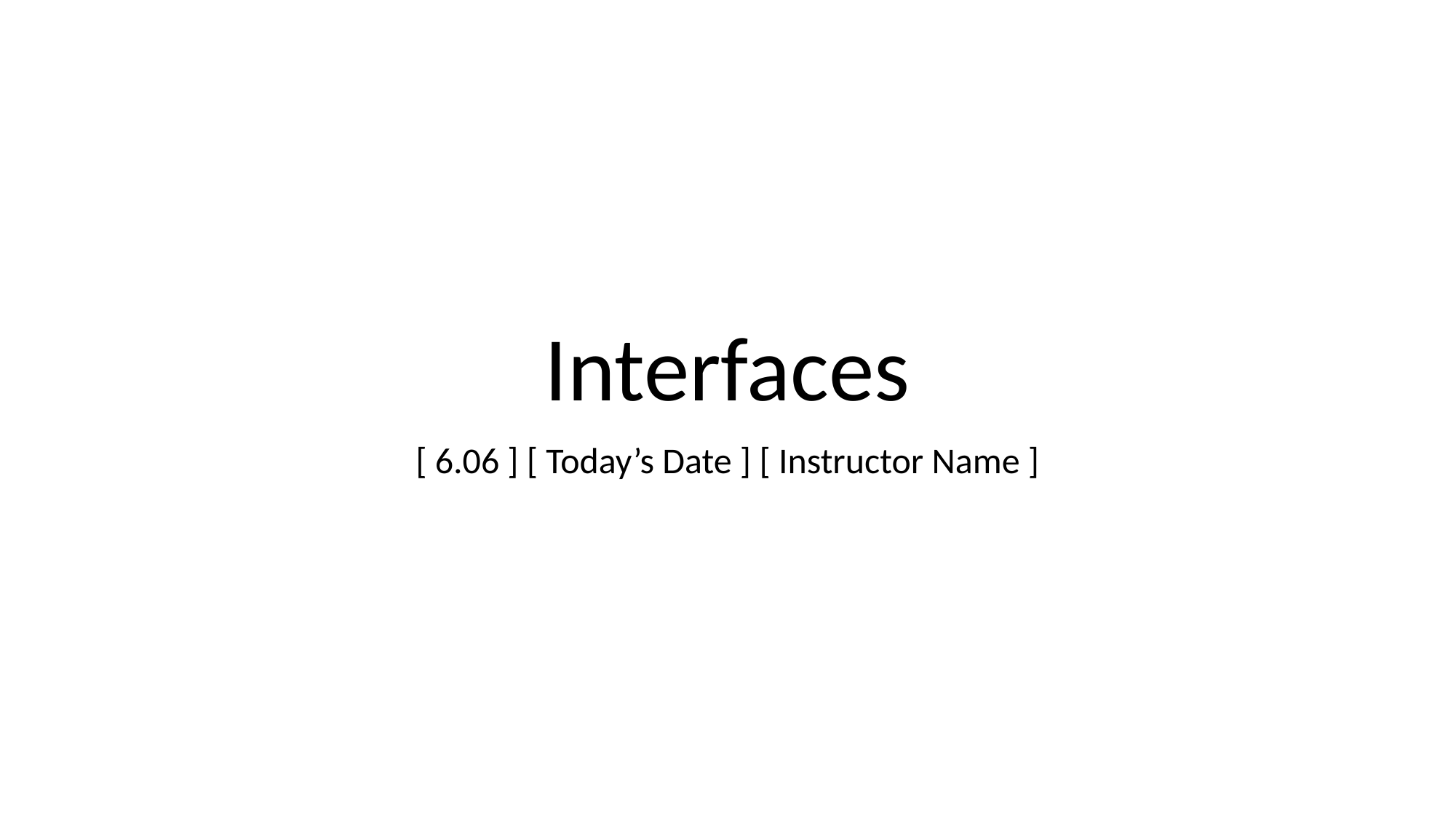

# Interfaces
[ 6.06 ] [ Today’s Date ] [ Instructor Name ]